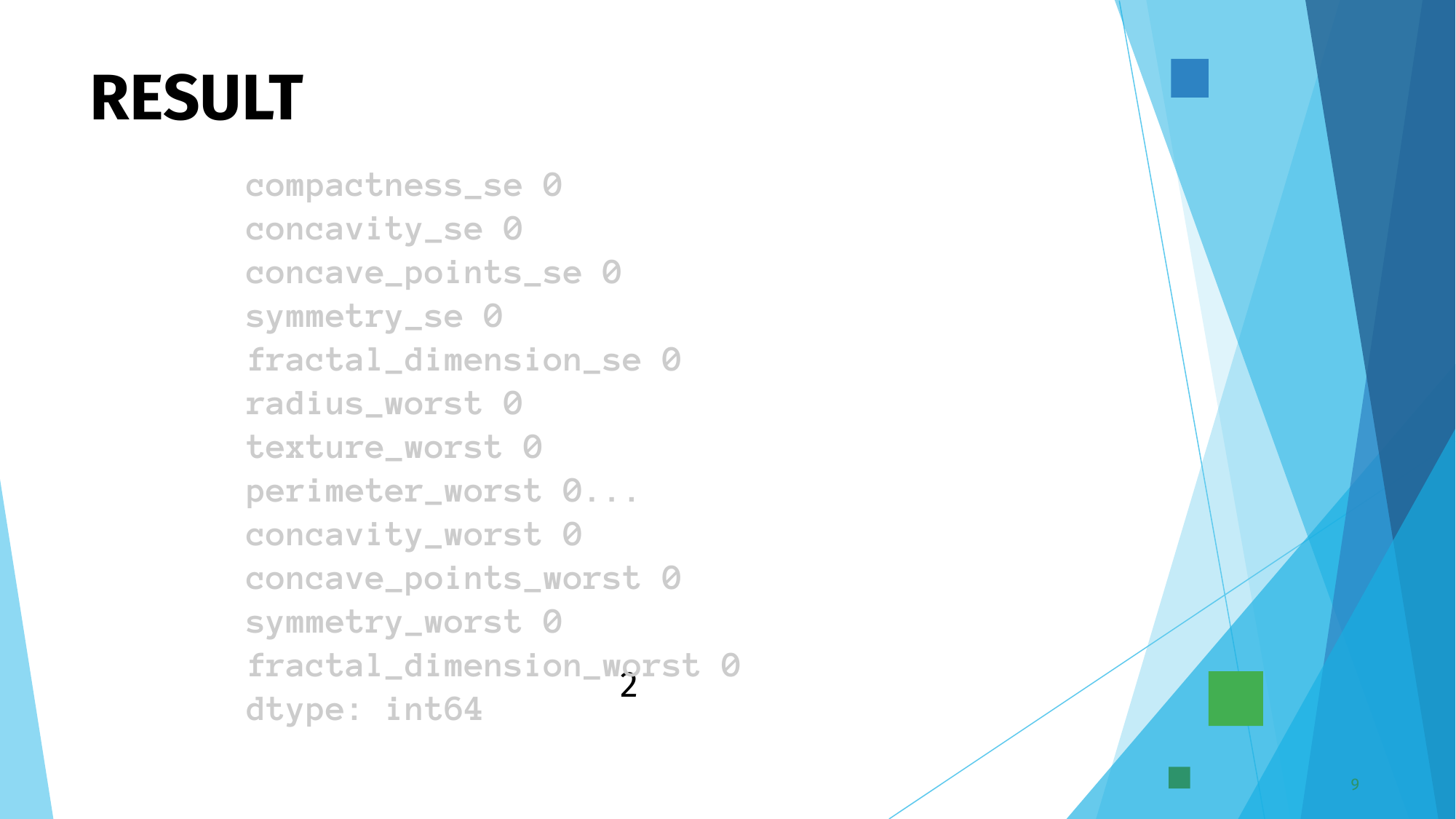

# RESULT

compactness_se 0
concavity_se 0
concave_points_se 0
symmetry_se 0
fractal_dimension_se 0
radius_worst 0
texture_worst 0
perimeter_worst 0...
concavity_worst 0
concave_points_worst 0
symmetry_worst 0
fractal_dimension_worst 0
dtype: int64
 2

9